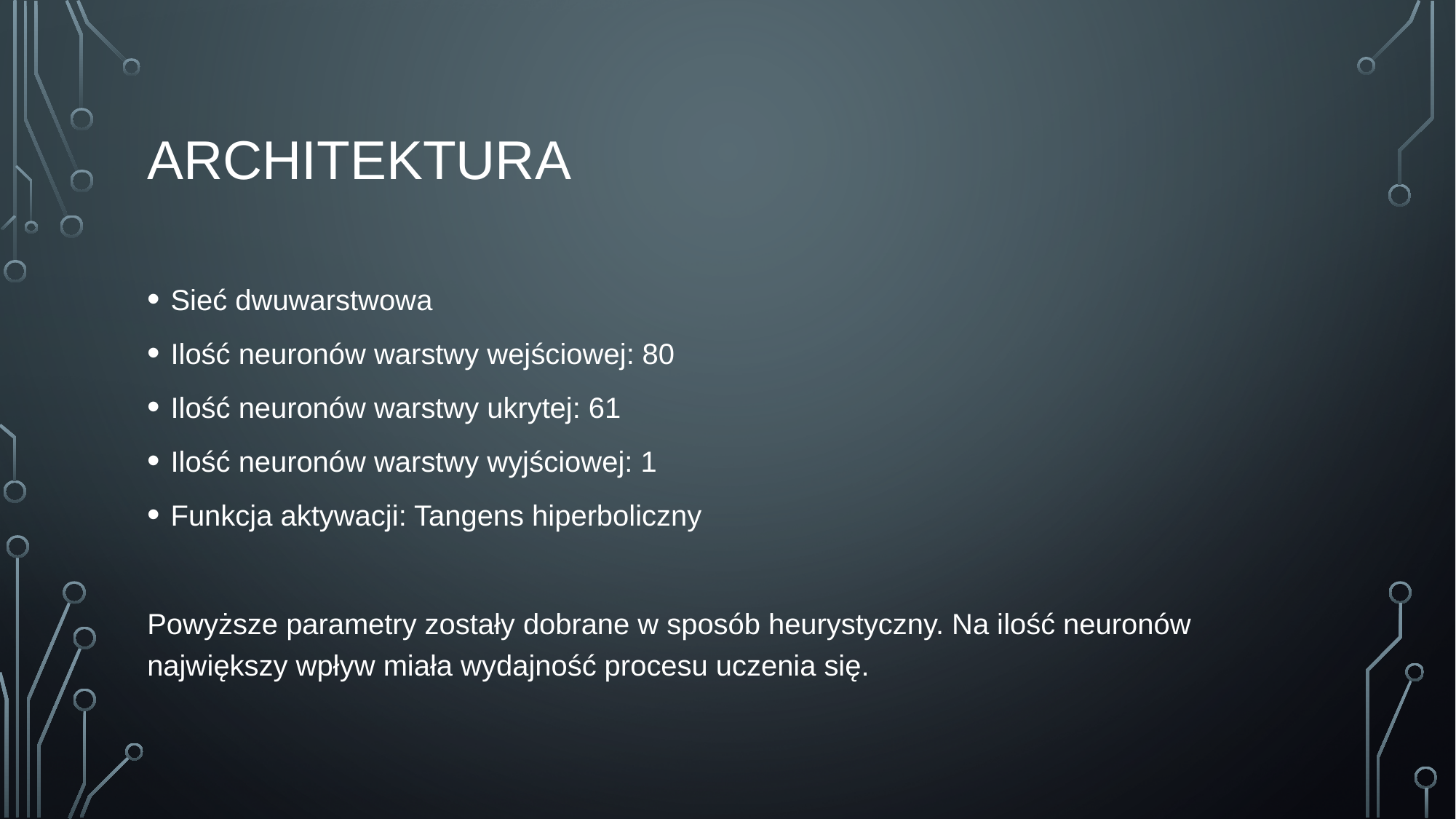

# Architektura
Sieć dwuwarstwowa
Ilość neuronów warstwy wejściowej: 80
Ilość neuronów warstwy ukrytej: 61
Ilość neuronów warstwy wyjściowej: 1
Funkcja aktywacji: Tangens hiperboliczny

Powyższe parametry zostały dobrane w sposób heurystyczny. Na ilość neuronów największy wpływ miała wydajność procesu uczenia się.